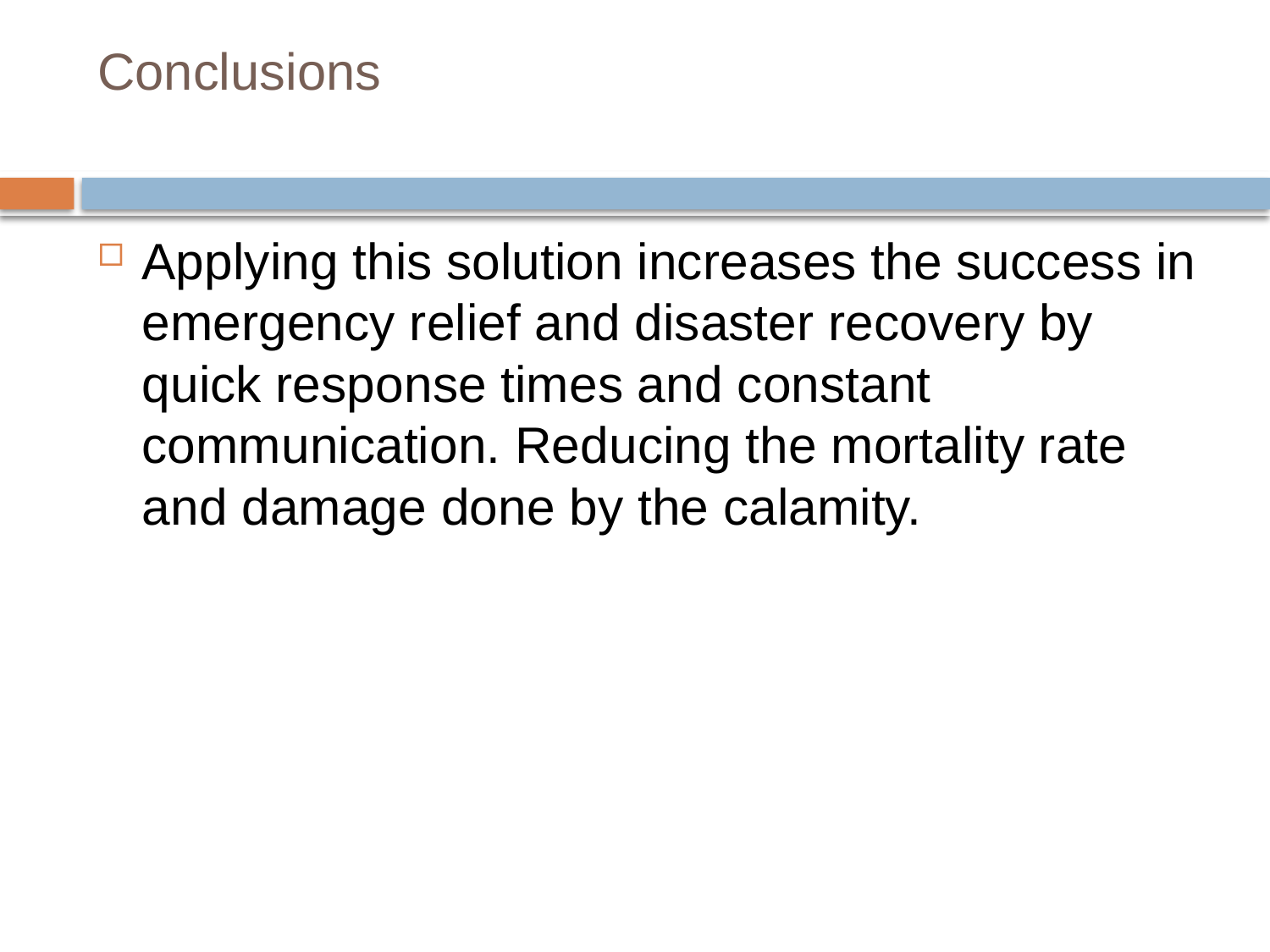

# Conclusions
Applying this solution increases the success in emergency relief and disaster recovery by quick response times and constant communication. Reducing the mortality rate  and damage done by the calamity.